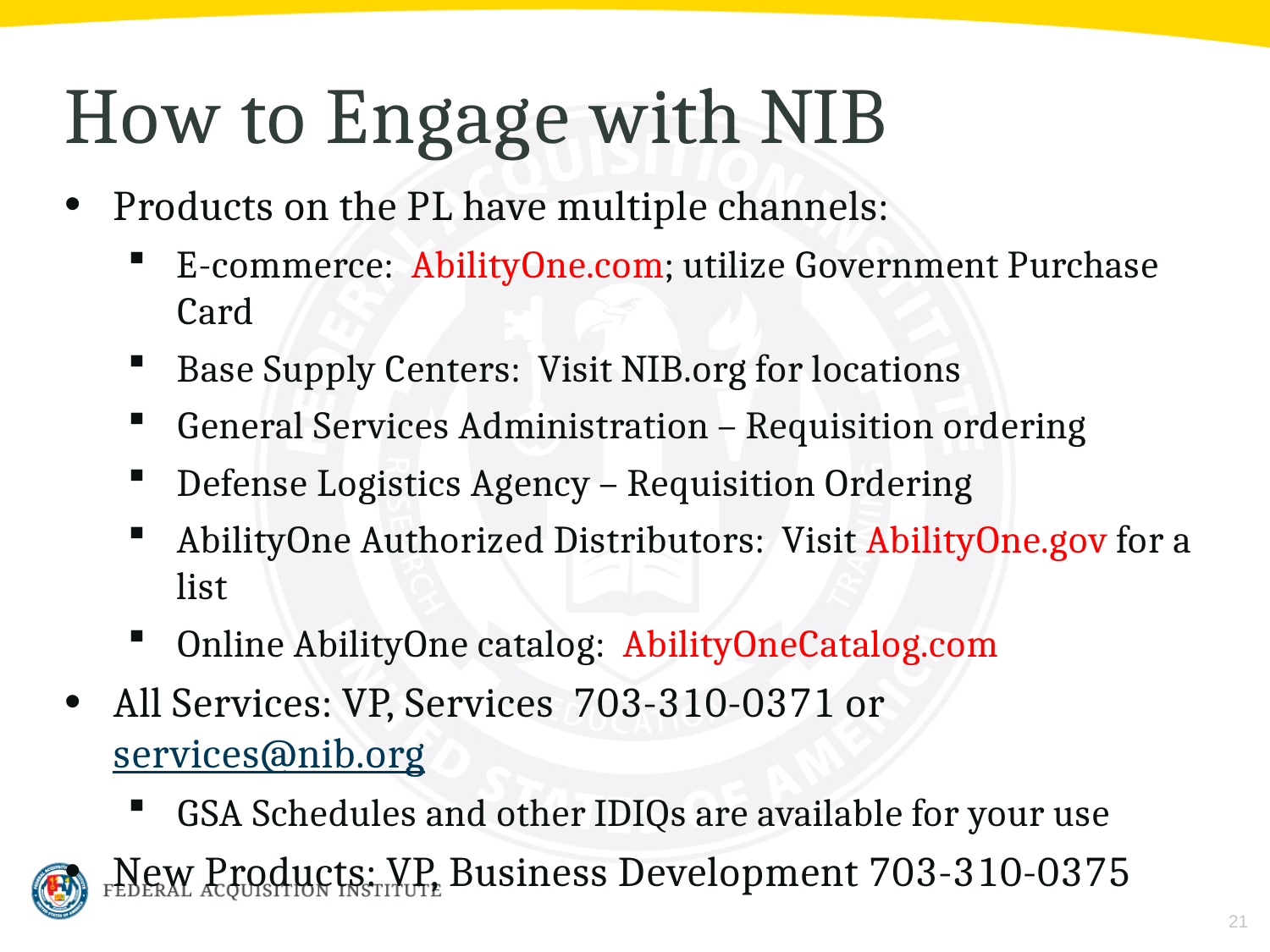

# How to Engage with NIB
Products on the PL have multiple channels:
E-commerce:  AbilityOne.com; utilize Government Purchase Card
Base Supply Centers:  Visit NIB.org for locations
General Services Administration – Requisition ordering
Defense Logistics Agency – Requisition Ordering
AbilityOne Authorized Distributors:  Visit AbilityOne.gov for a list
Online AbilityOne catalog:  AbilityOneCatalog.com
All Services: VP, Services  703-310-0371 or services@nib.org
GSA Schedules and other IDIQs are available for your use
New Products: VP, Business Development 703-310-0375
21